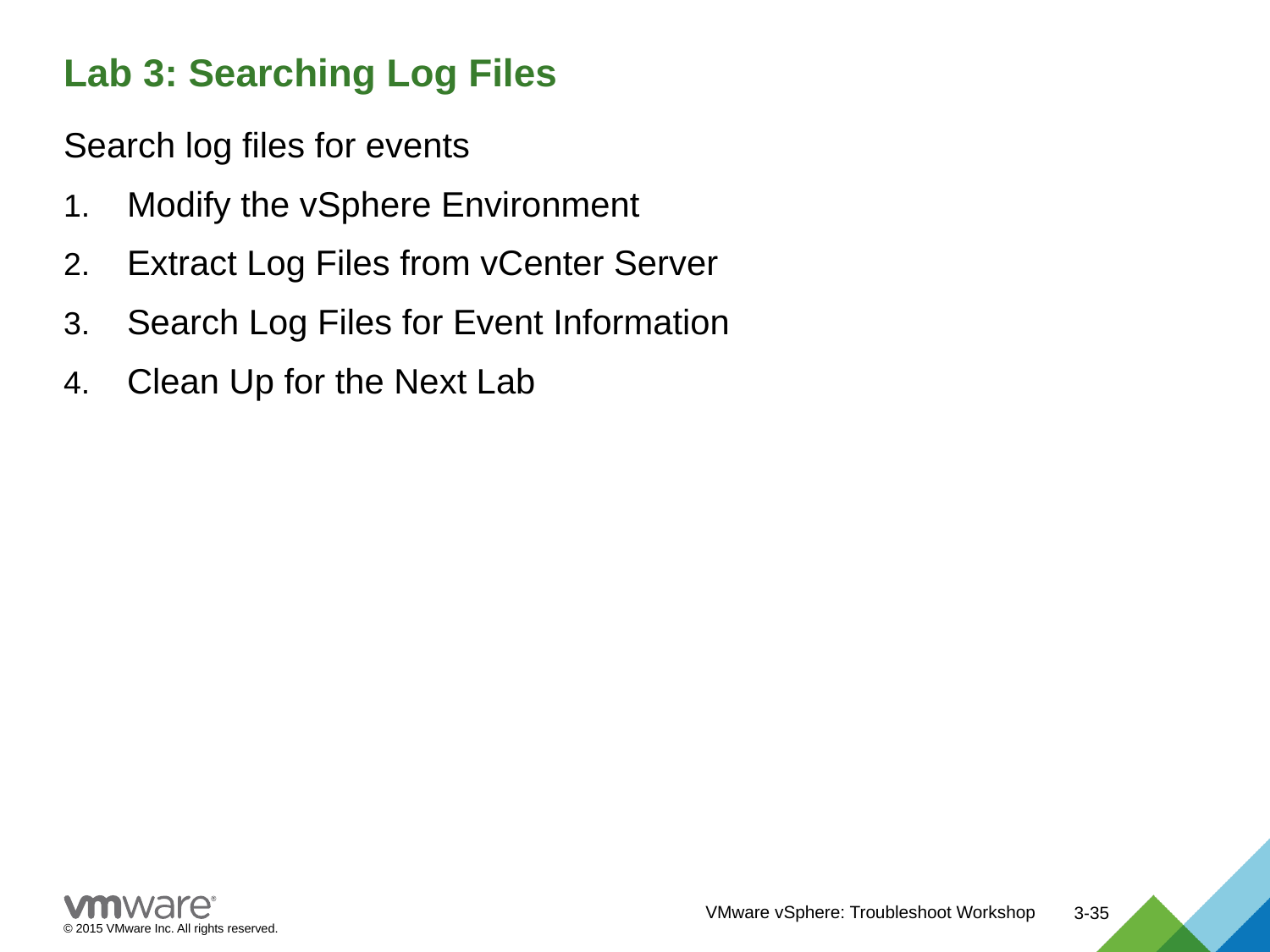

# Lab 3: Searching Log Files
Search log files for events
Modify the vSphere Environment
Extract Log Files from vCenter Server
Search Log Files for Event Information
Clean Up for the Next Lab